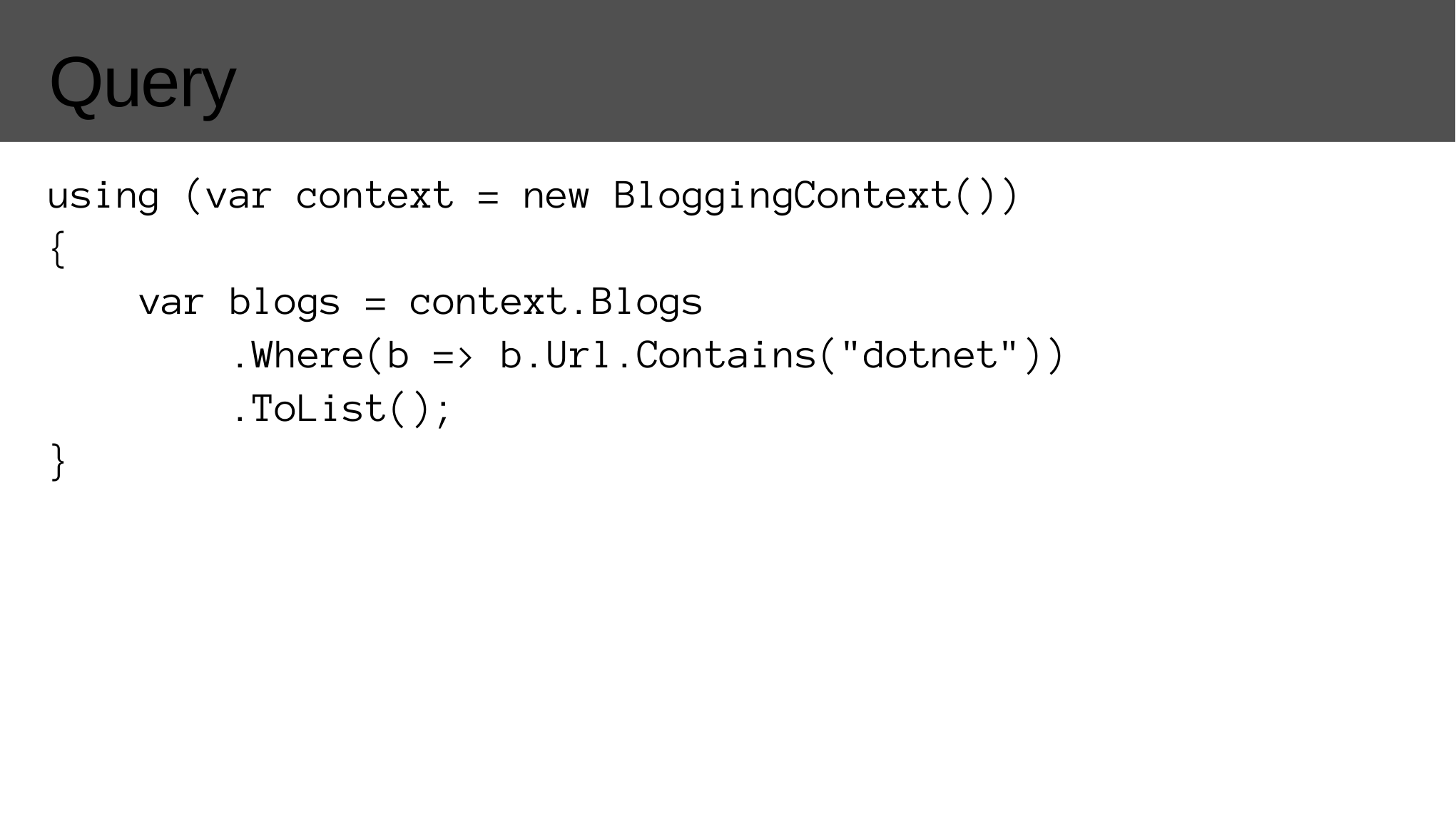

# Query
using (var context = new BloggingContext())
{
    var blogs = context.Blogs
        .Where(b => b.Url.Contains("dotnet"))
        .ToList();
}